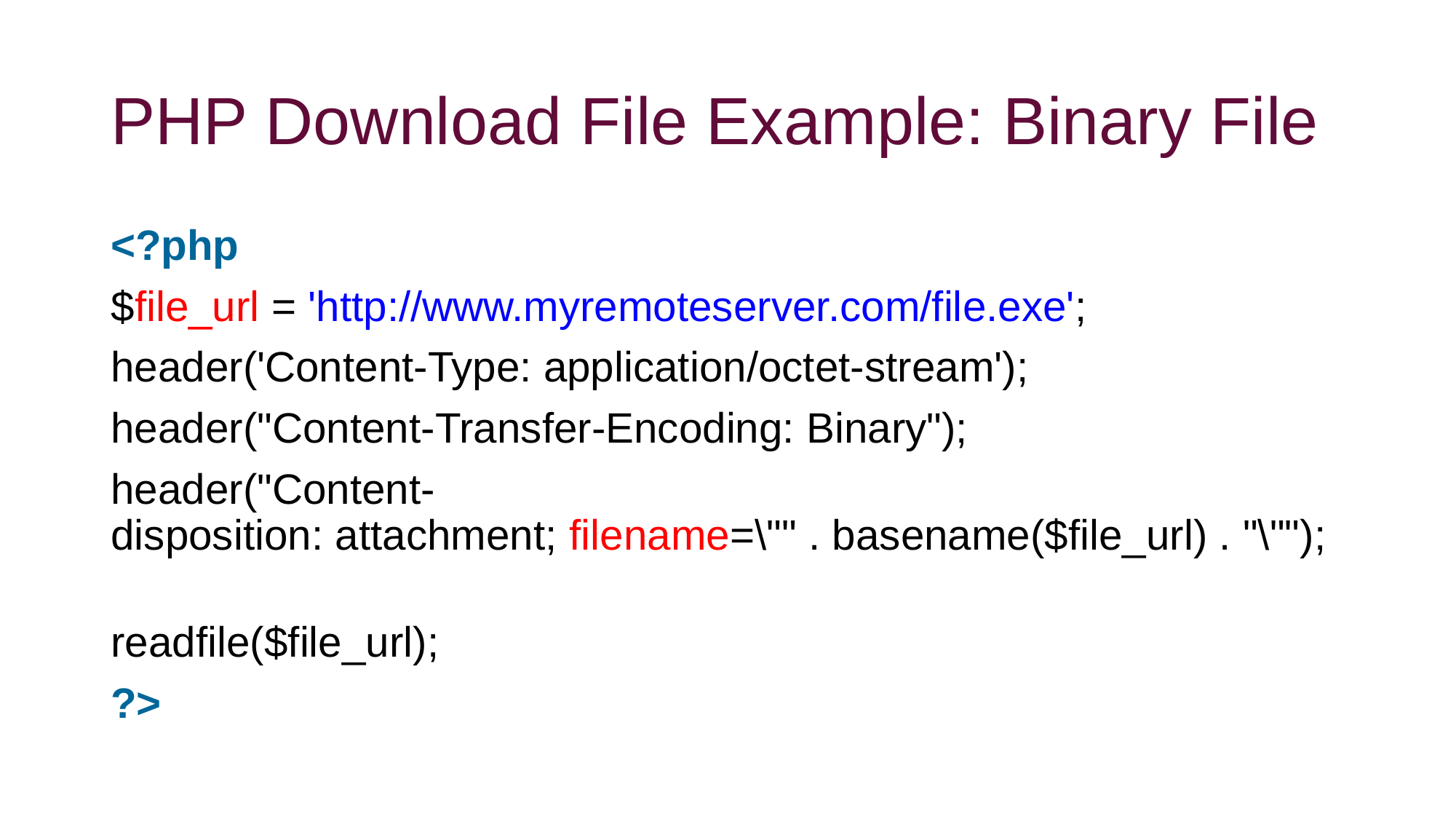

# PHP Download File Example: Binary File
<?php
$file_url = 'http://www.myremoteserver.com/file.exe';
header('Content-Type: application/octet-stream');
header("Content-Transfer-Encoding: Binary");
header("Content-disposition: attachment; filename=\"" . basename($file_url) . "\"");
readfile($file_url);
?>